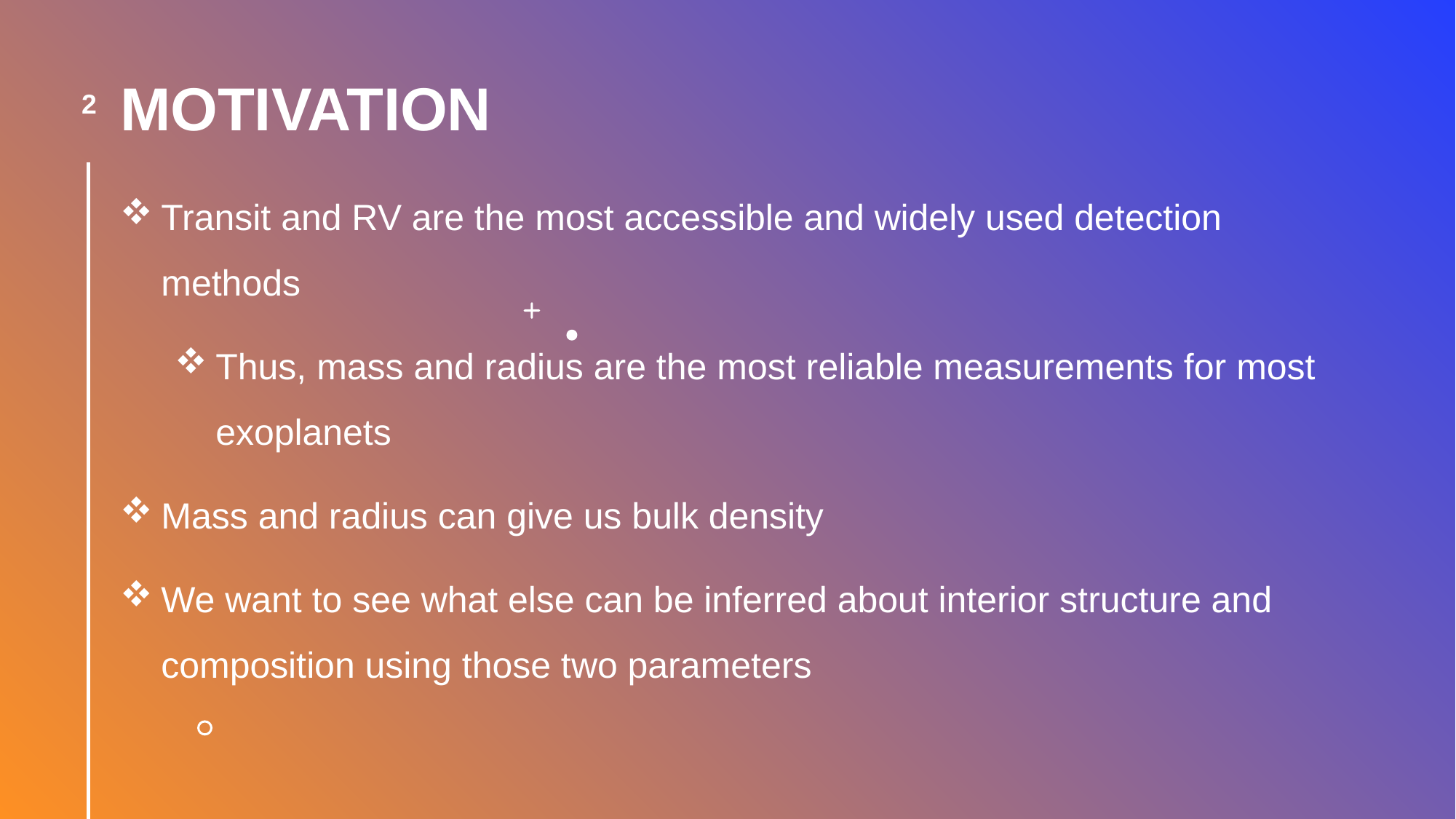

# MOTIVATION
2
Transit and RV are the most accessible and widely used detection methods
Thus, mass and radius are the most reliable measurements for most exoplanets
Mass and radius can give us bulk density
We want to see what else can be inferred about interior structure and composition using those two parameters